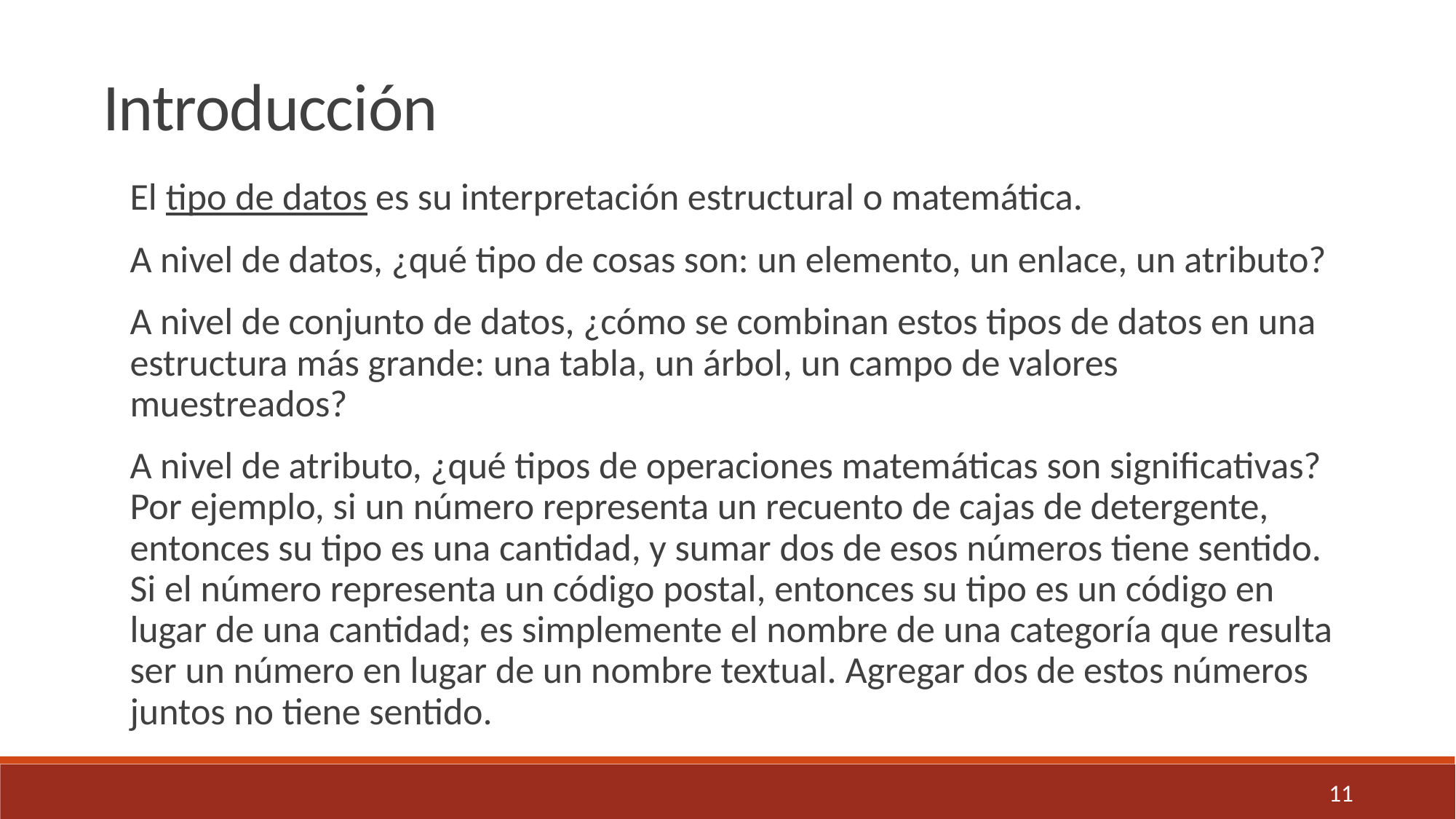

Introducción
El tipo de datos es su interpretación estructural o matemática.
A nivel de datos, ¿qué tipo de cosas son: un elemento, un enlace, un atributo?
A nivel de conjunto de datos, ¿cómo se combinan estos tipos de datos en una estructura más grande: una tabla, un árbol, un campo de valores muestreados?
A nivel de atributo, ¿qué tipos de operaciones matemáticas son significativas? Por ejemplo, si un número representa un recuento de cajas de detergente, entonces su tipo es una cantidad, y sumar dos de esos números tiene sentido. Si el número representa un código postal, entonces su tipo es un código en lugar de una cantidad; es simplemente el nombre de una categoría que resulta ser un número en lugar de un nombre textual. Agregar dos de estos números juntos no tiene sentido.
11